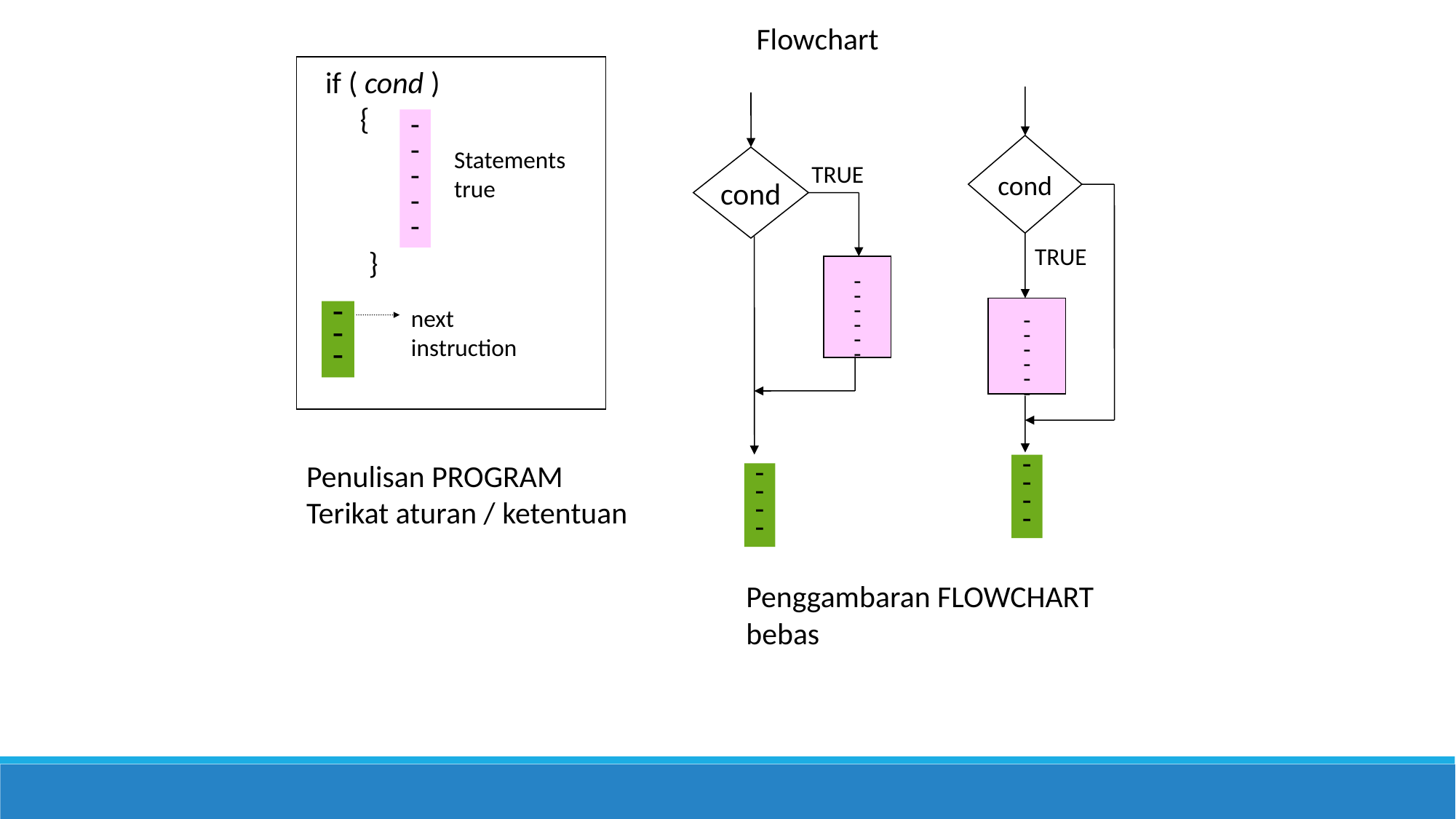

Flowchart

if ( cond )
     {

cond

TRUE

-
-
-
-
-
-

-
-
-
-

cond
TRUE

-
-
-
-
-
-

-
-
-
-
-
-
-
-
-
Statements
true
}
next
instruction
-
-
-

Penulisan PROGRAM
Terikat aturan / ketentuan
Penggambaran FLOWCHART
bebas